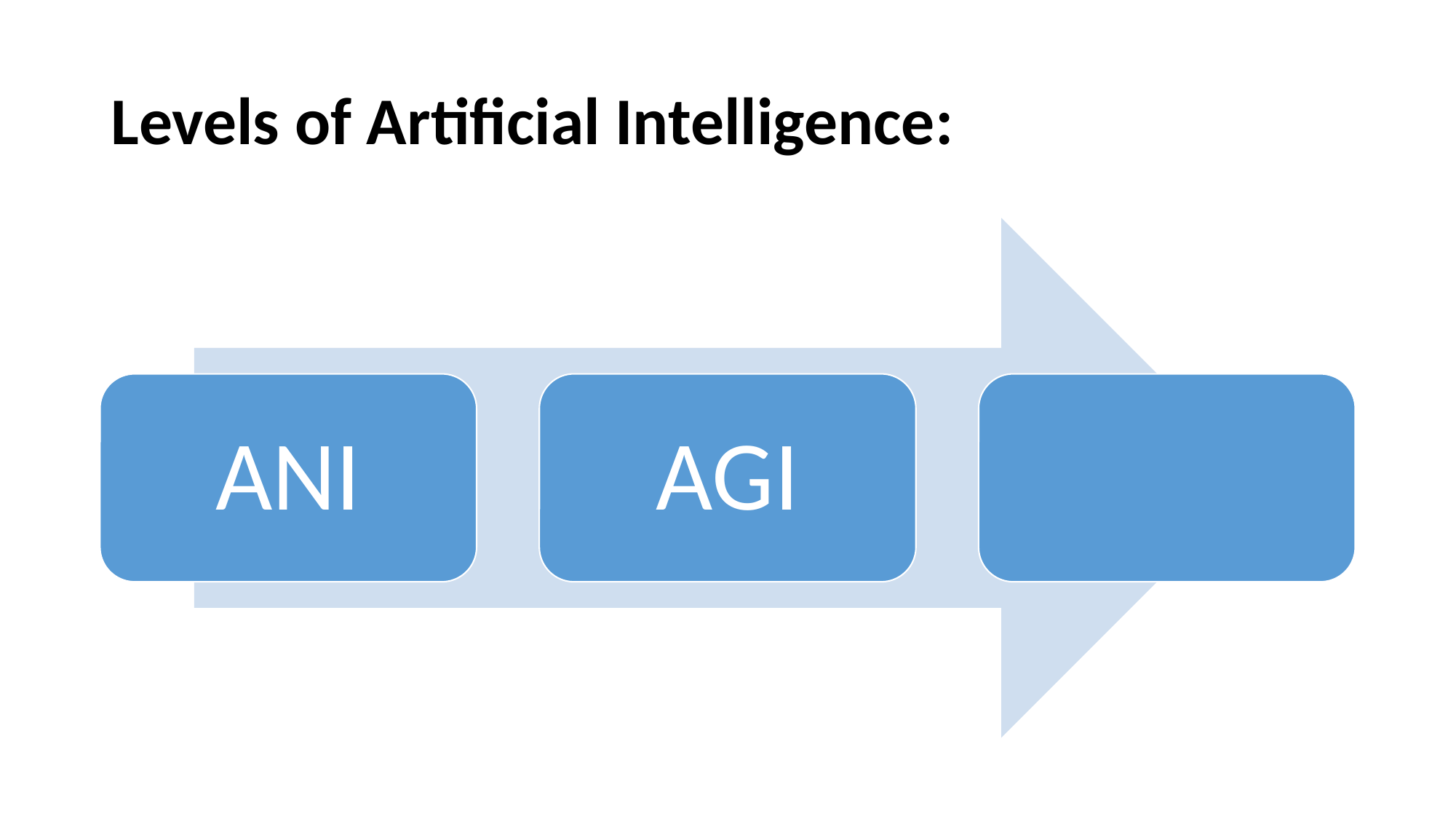

# Levels of Artificial Intelligence:

ANI
AGI